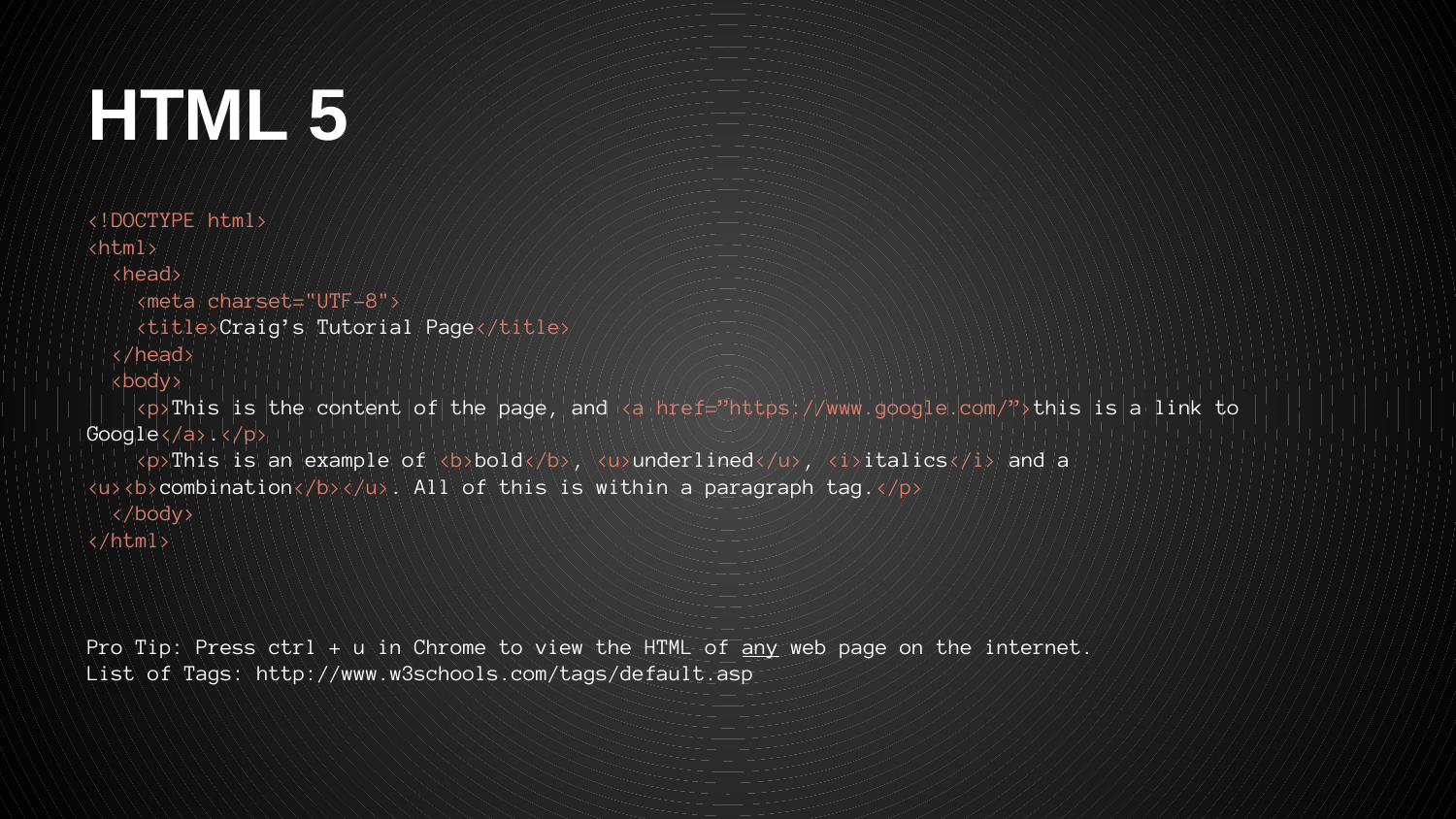

# HTML 5
<!DOCTYPE html>
<html>
  <head>
    <meta charset="UTF-8">
    <title>Craig’s Tutorial Page</title>
  </head>
  <body>
    <p>This is the content of the page, and <a href=”https://www.google.com/”>this is a link to Google</a>.</p>
    <p>This is an example of <b>bold</b>, <u>underlined</u>, <i>italics</i> and a <u><b>combination</b></u>. All of this is within a paragraph tag.</p>
  </body>
</html>

Pro Tip: Press ctrl + u in Chrome to view the HTML of any web page on the internet.
List of Tags: http://www.w3schools.com/tags/default.asp